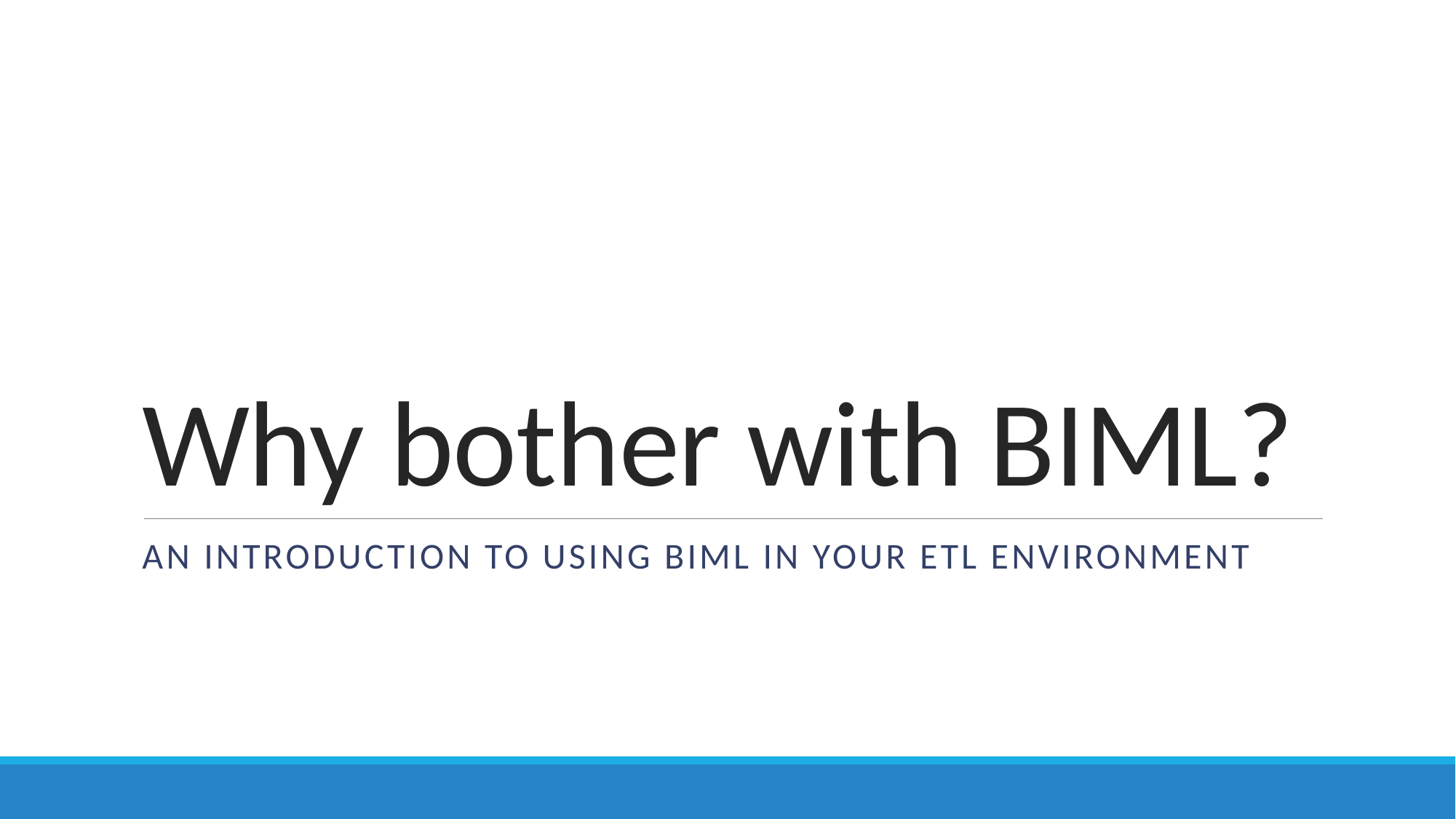

# Why bother with BIML?
AN INTRODUCTION TO USING BIML IN YOUR ETL ENVIRONMENT